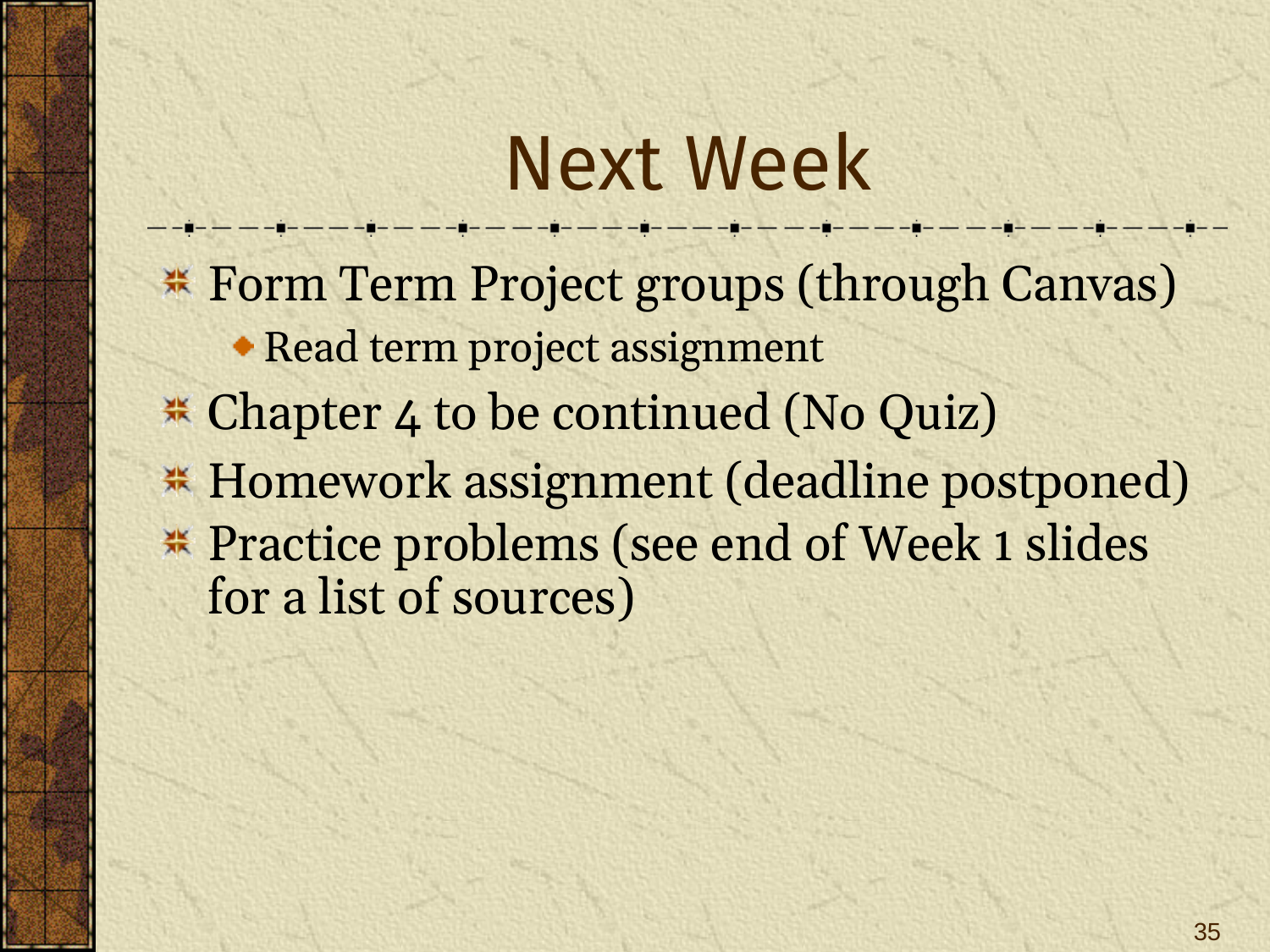

# Next Week
Form Term Project groups (through Canvas)
Read term project assignment
Chapter 4 to be continued (No Quiz)
Homework assignment (deadline postponed)
Practice problems (see end of Week 1 slides for a list of sources)
35